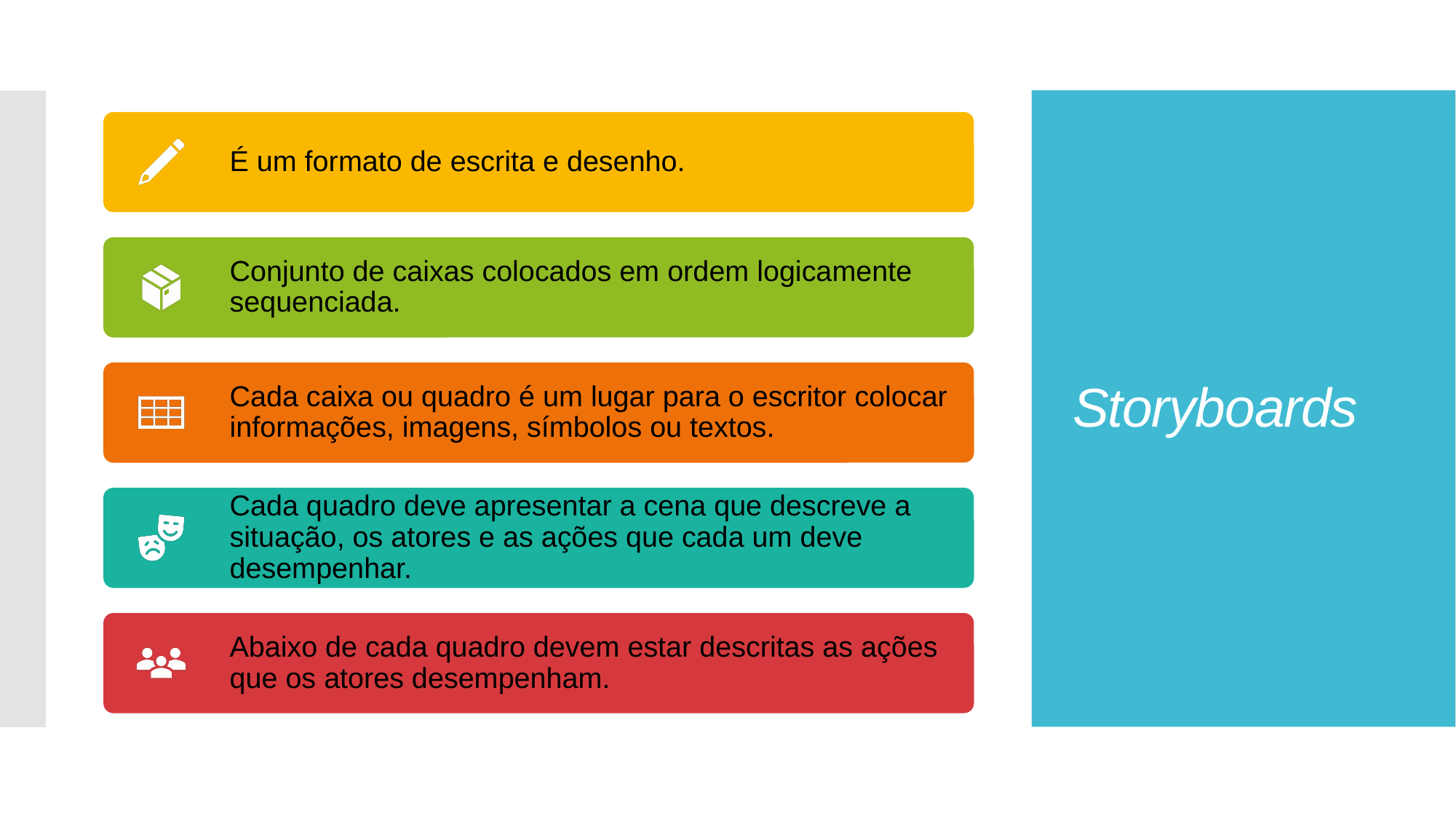

É um formato de escrita e desenho.
Conjunto de caixas colocados em ordem logicamente sequenciada.
Cada caixa ou quadro é um lugar para o escritor colocar informações, imagens, símbolos ou textos.
Cada quadro deve apresentar a cena que descreve a situação, os atores e as ações que cada um deve desempenhar.
Abaixo de cada quadro devem estar descritas as ações que os atores desempenham.
# Storyboards